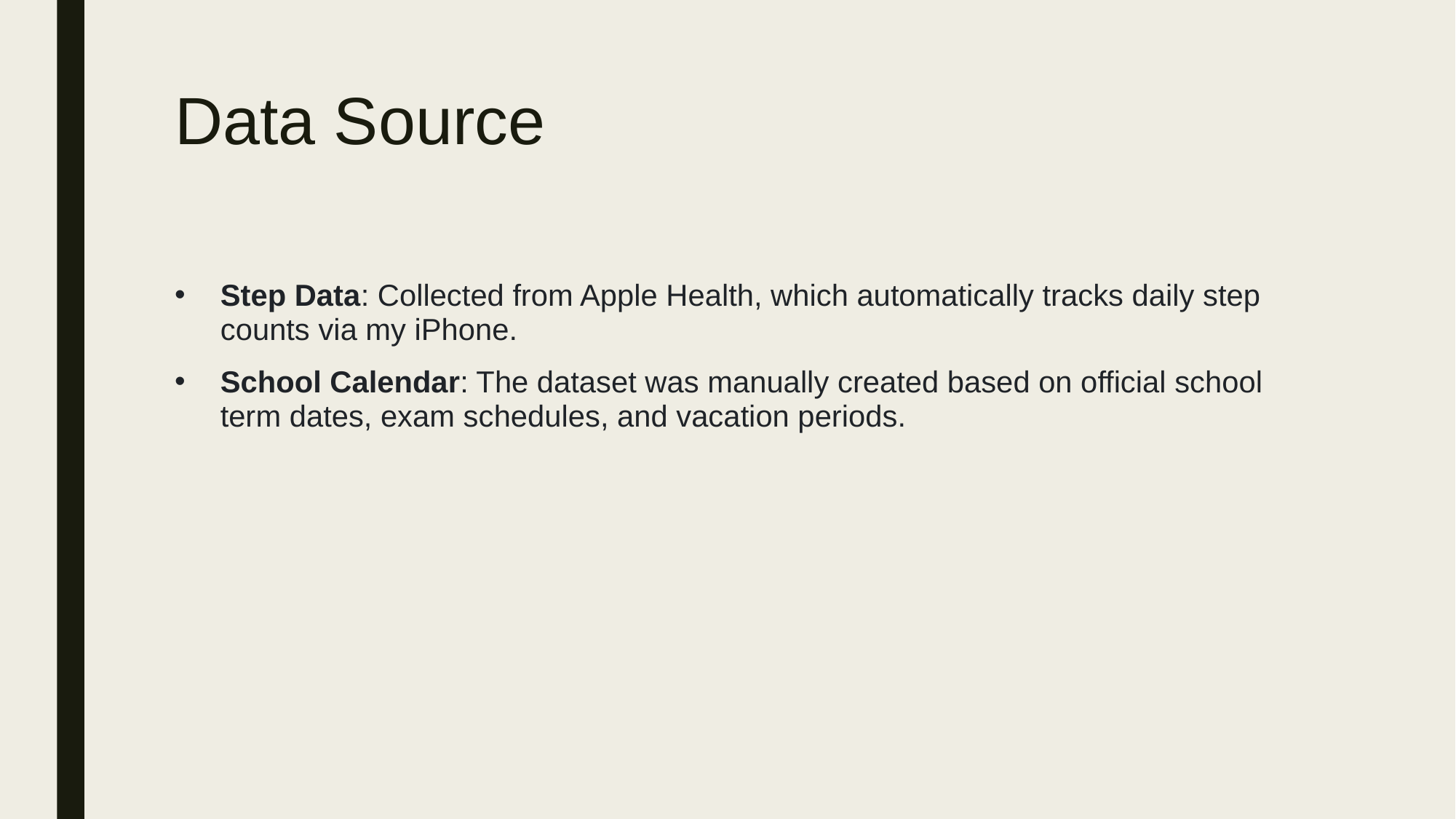

# Data Source
Step Data: Collected from Apple Health, which automatically tracks daily step counts via my iPhone.
School Calendar: The dataset was manually created based on official school term dates, exam schedules, and vacation periods.